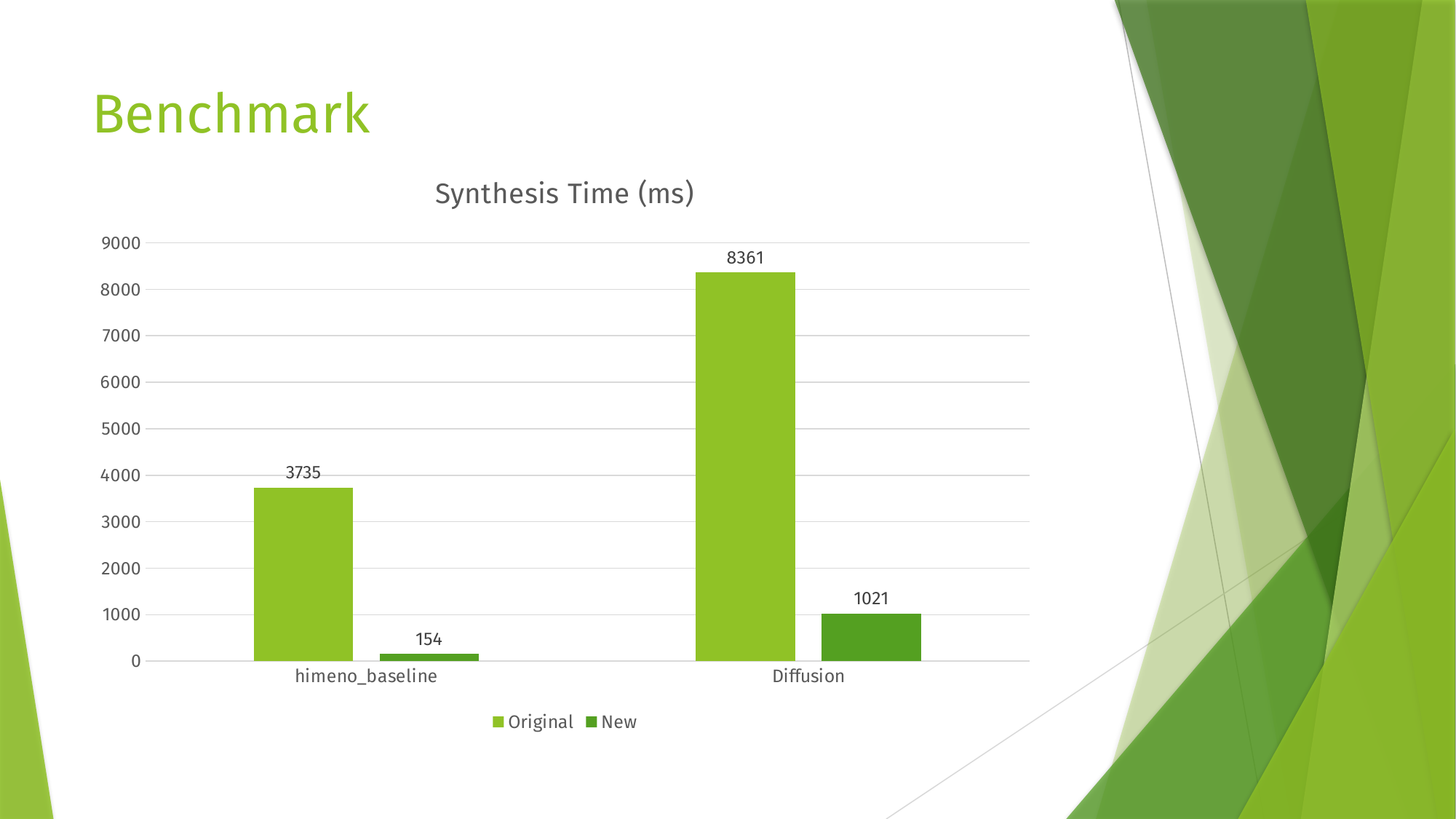

# Benchmark

### Chart: Synthesis Time (ms)

| Category | Original | New |
|---|---|---|
| himeno_baseline | 3735.0 | 154.0 |
| Diffusion | 8361.0 | 1021.0 |